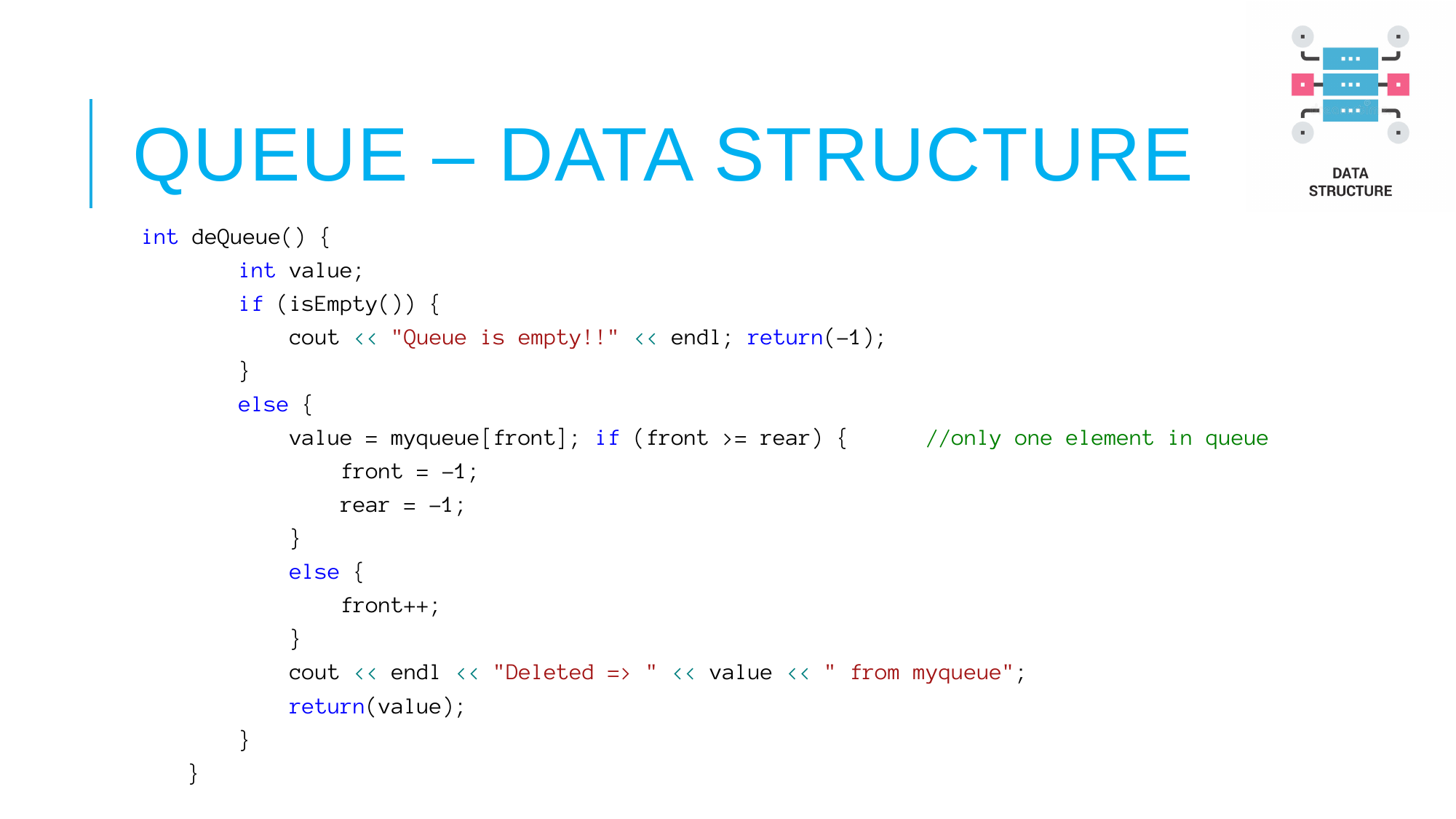

# Queue – DATA STRUCTURE
 int deQueue() {
        int value;
        if (isEmpty()) {
            cout << "Queue is empty!!" << endl; return(-1);
        }
        else {
            value = myqueue[front]; if (front >= rear) {      //only one element in queue
                front = -1;
                rear = -1;
            }
            else {
                front++;
            }
            cout << endl << "Deleted => " << value << " from myqueue";
            return(value);
        }
    }